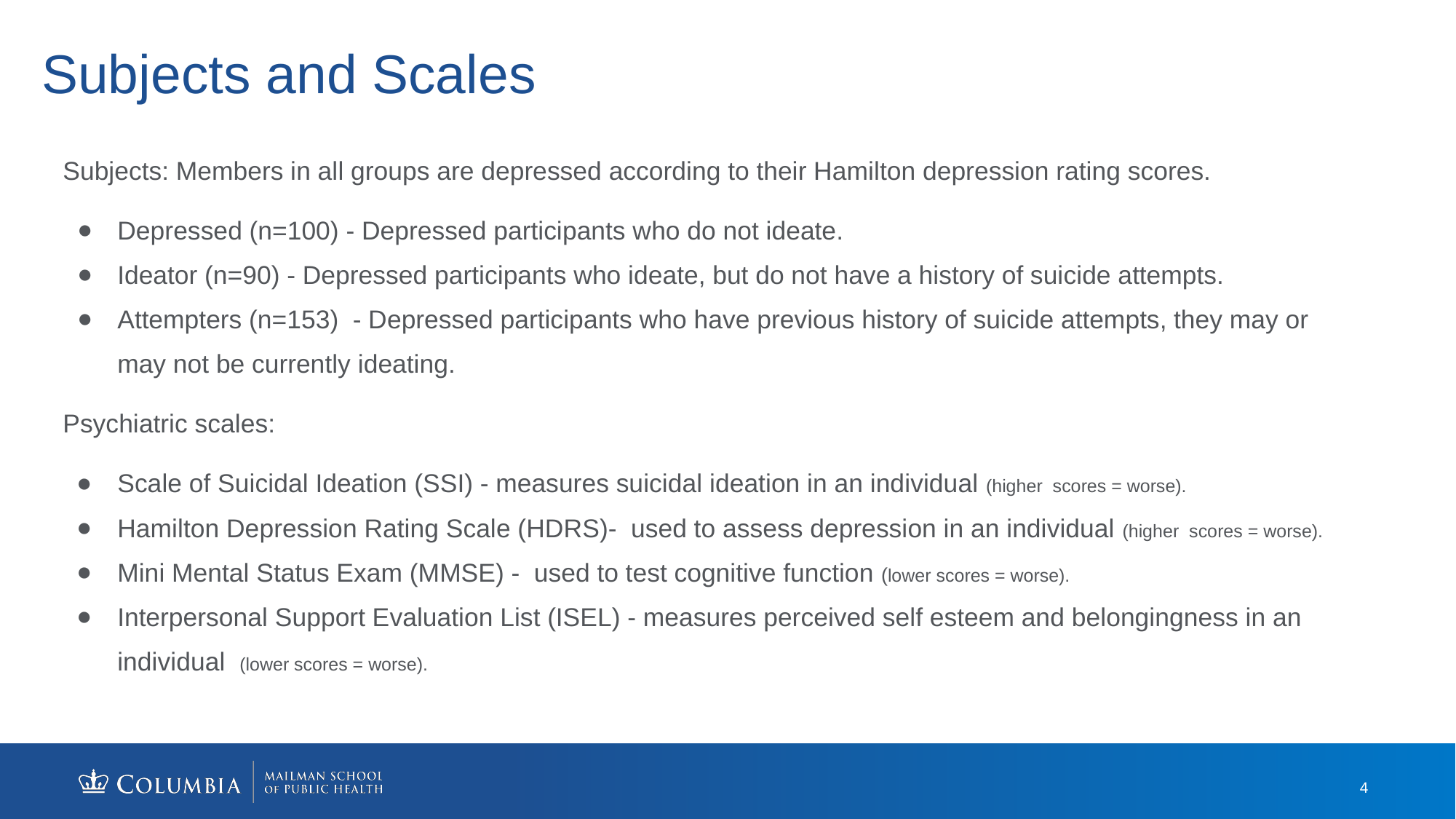

# Subjects and Scales
Subjects: Members in all groups are depressed according to their Hamilton depression rating scores.
Depressed (n=100) - Depressed participants who do not ideate.
Ideator (n=90) - Depressed participants who ideate, but do not have a history of suicide attempts.
Attempters (n=153)  - Depressed participants who have previous history of suicide attempts, they may or may not be currently ideating.
Psychiatric scales:
Scale of Suicidal Ideation (SSI) - measures suicidal ideation in an individual (higher  scores = worse).
Hamilton Depression Rating Scale (HDRS)-  used to assess depression in an individual (higher  scores = worse).
Mini Mental Status Exam (MMSE) -  used to test cognitive function (lower scores = worse).
Interpersonal Support Evaluation List (ISEL) - measures perceived self esteem and belongingness in an individual  (lower scores = worse).